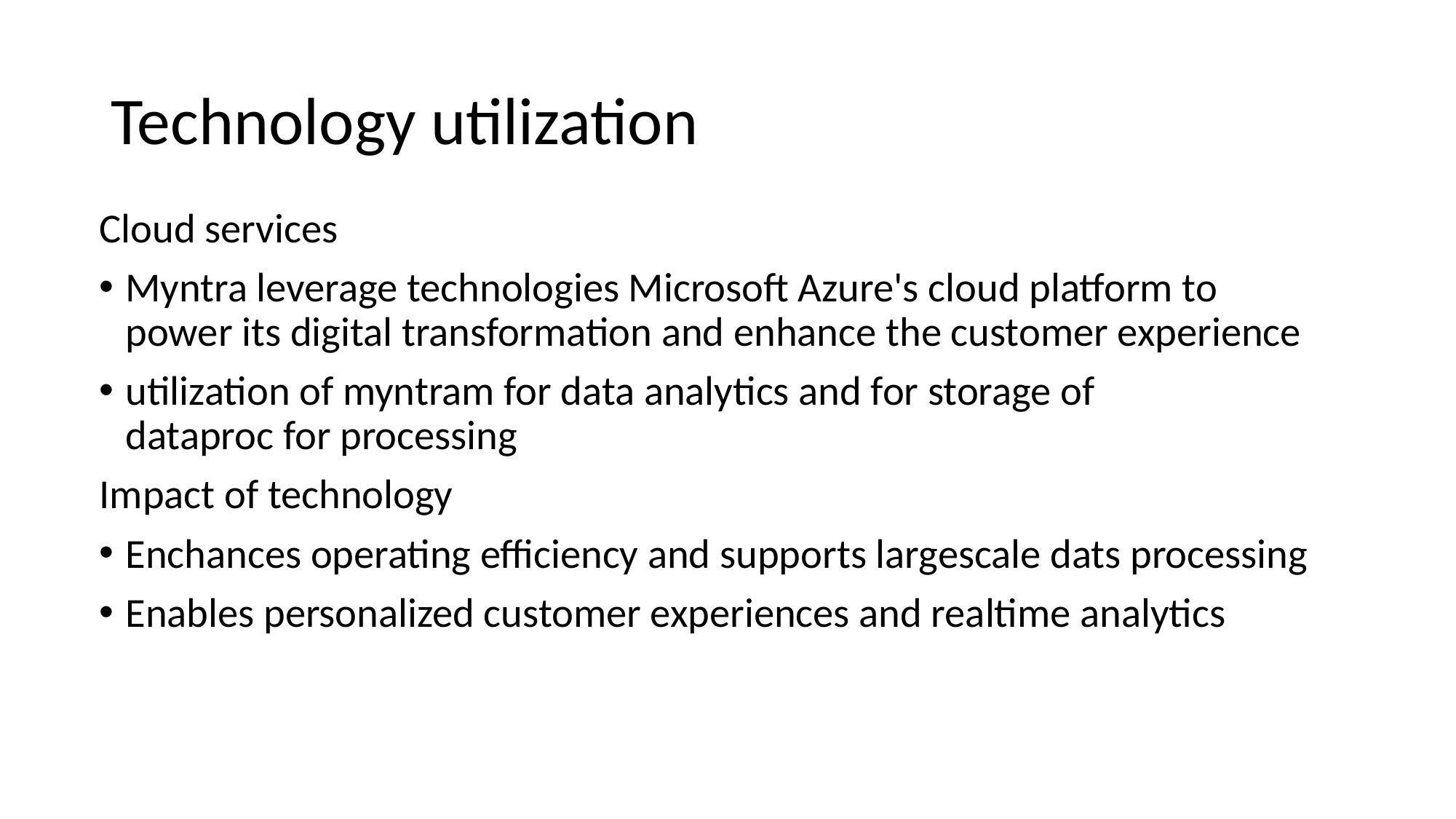

# Technology utilization
Cloud services
Myntra leverage technologies Microsoft Azure's cloud platform to power its digital transformation and enhance the customer experience
utilization of myntram for data analytics and for storage of dataproc for processing
Impact of technology
Enchances operating efficiency and supports largescale dats processing
Enables personalized customer experiences and realtime analytics